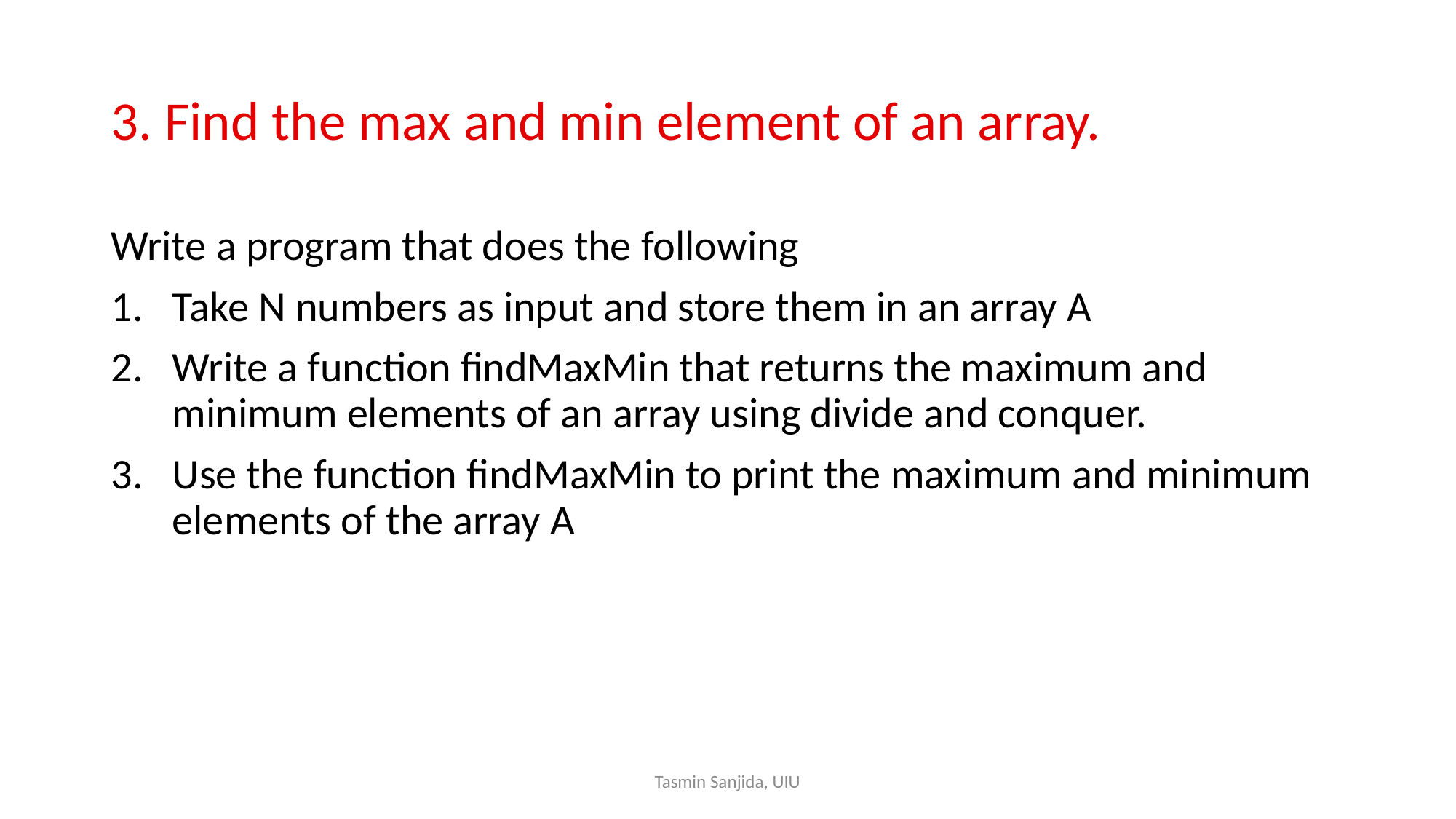

# 3. Find the max and min element of an array.
Write a program that does the following
Take N numbers as input and store them in an array A
Write a function findMaxMin that returns the maximum and minimum elements of an array using divide and conquer.
Use the function findMaxMin to print the maximum and minimum elements of the array A
Tasmin Sanjida, UIU
15